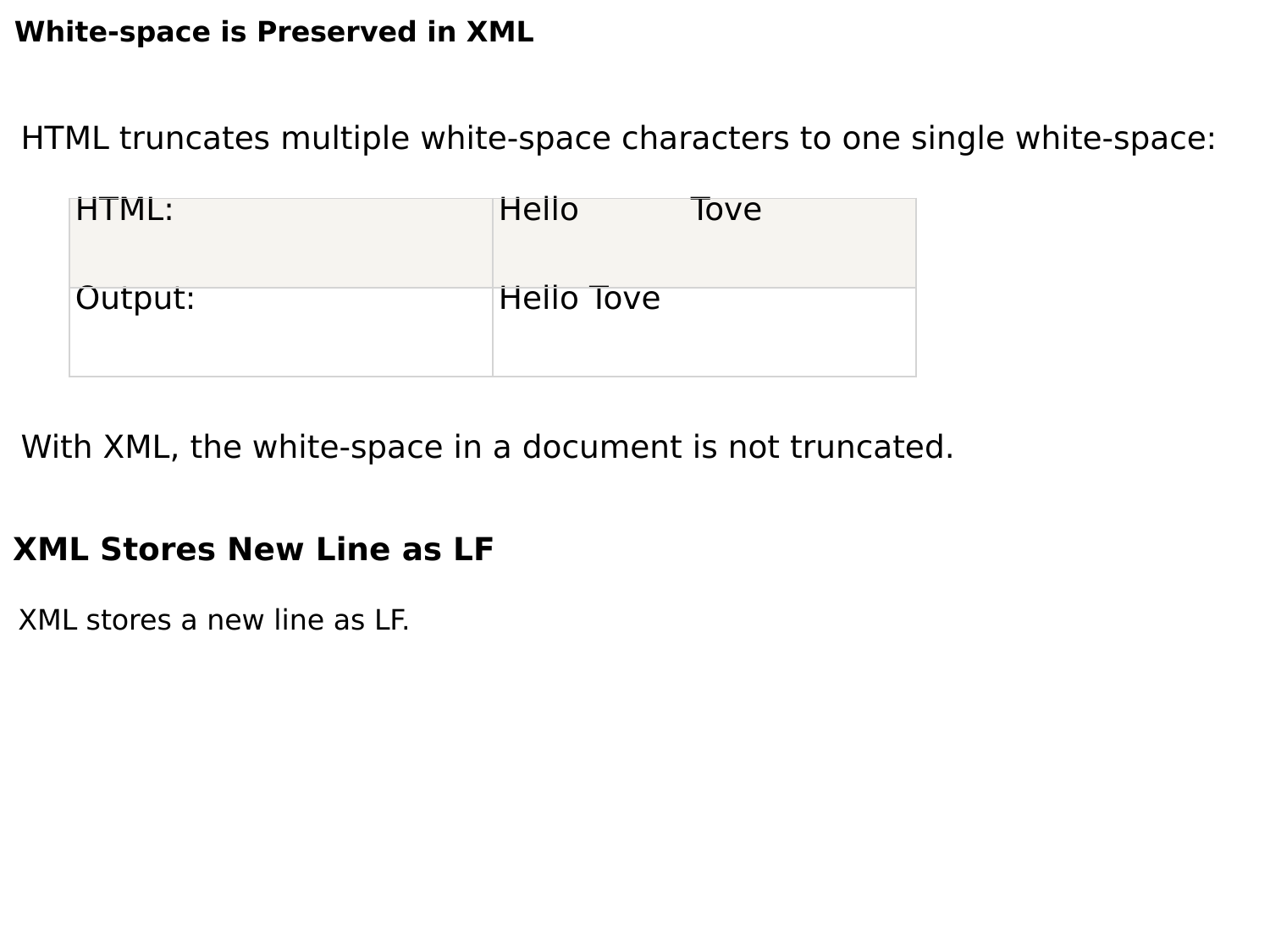

White-space is Preserved in XML

HTML truncates multiple white-space characters to one single white-space:

With XML, the white-space in a document is not truncated.
| HTML: | Hello           Tove |
| --- | --- |
| Output: | Hello Tove |
XML Stores New Line as LF

XML stores a new line as LF.